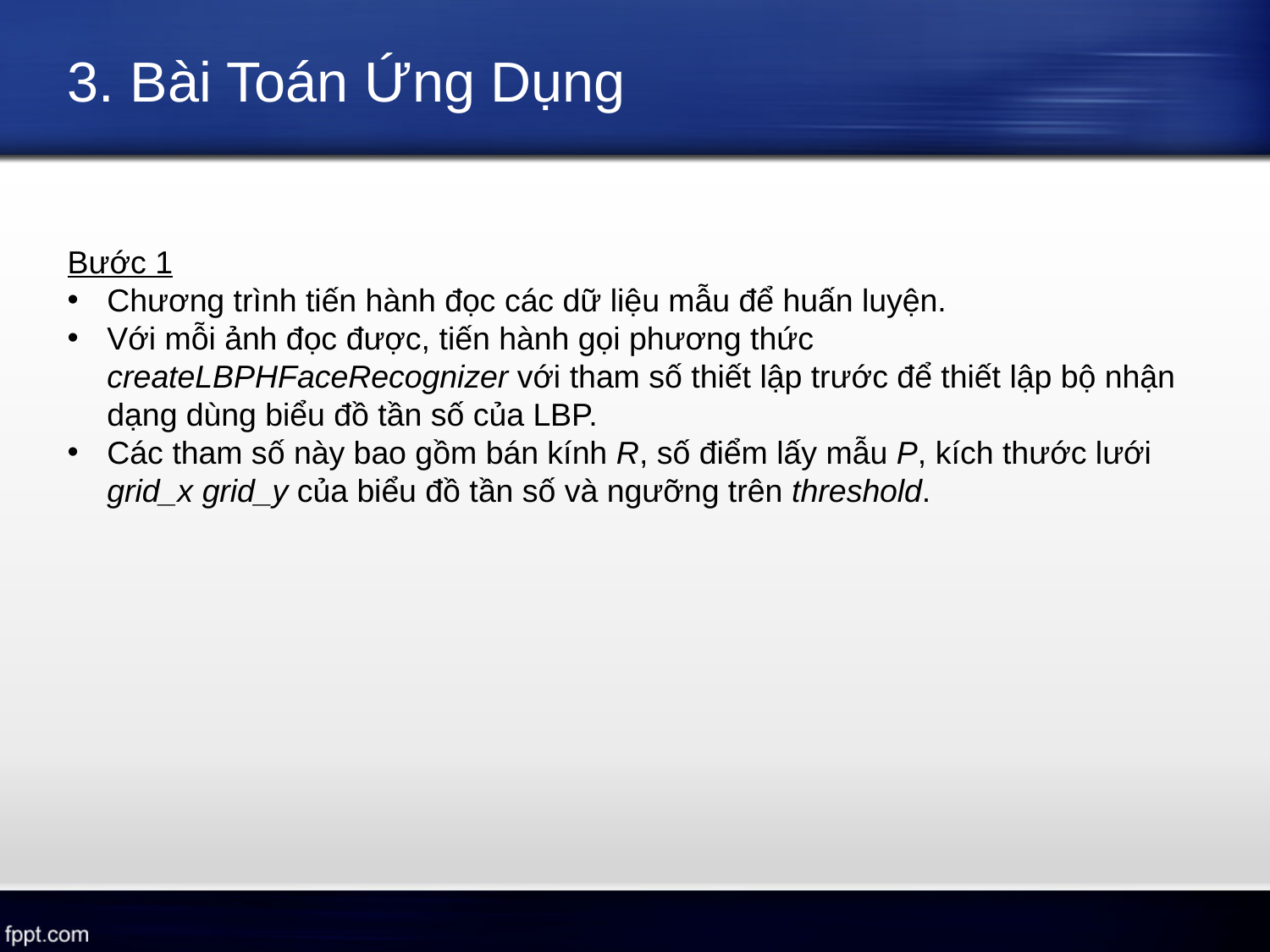

# 3. Bài Toán Ứng Dụng
Bước 1
Chương trình tiến hành đọc các dữ liệu mẫu để huấn luyện.
Với mỗi ảnh đọc được, tiến hành gọi phương thức createLBPHFaceRecognizer với tham số thiết lập trước để thiết lập bộ nhận dạng dùng biểu đồ tần số của LBP.
Các tham số này bao gồm bán kính R, số điểm lấy mẫu P, kích thước lưới grid_x grid_y của biểu đồ tần số và ngưỡng trên threshold.